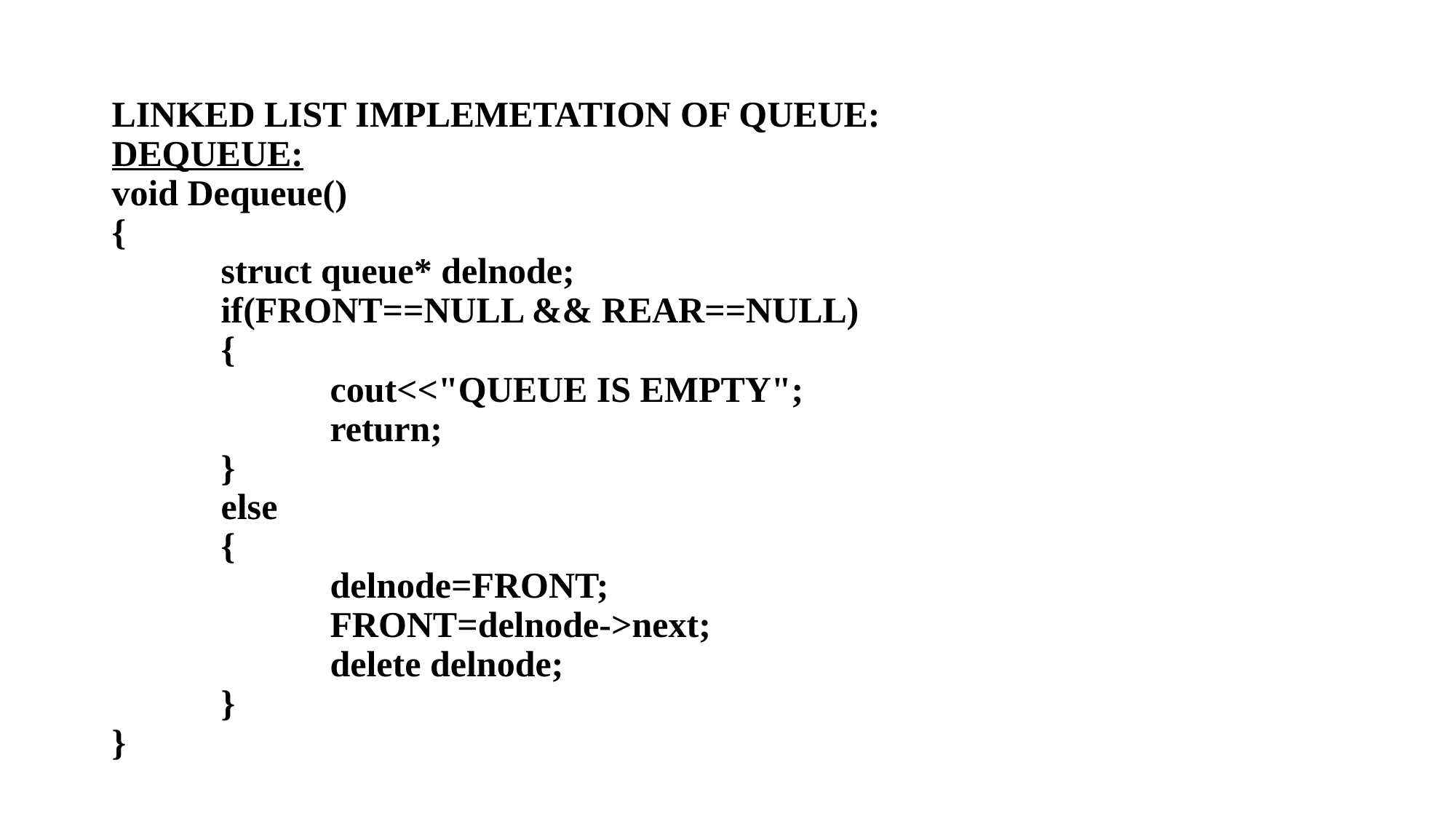

# LINKED LIST IMPLEMETATION OF QUEUE: DEQUEUE: void Dequeue() { struct queue* delnode; if(FRONT==NULL && REAR==NULL) { cout<<"QUEUE IS EMPTY"; return; } else { delnode=FRONT; FRONT=delnode->next; delete delnode; } }